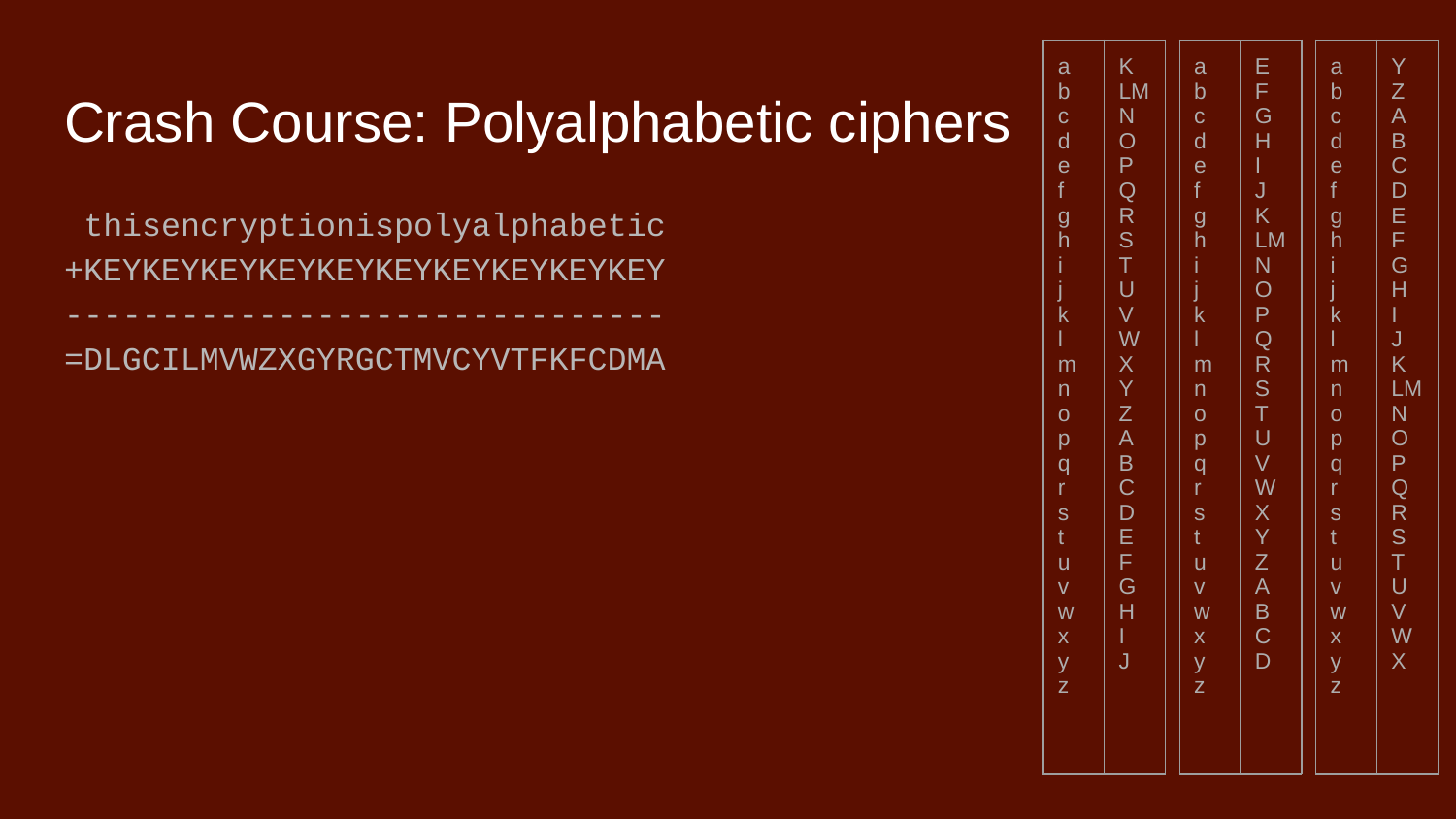

| a b c d e f g h i j k l m n o p q r s t u v w x y z | K LM N O P Q R S T U V W X Y Z A B C D E F G H I J |
| --- | --- |
| a b c d e f g h i j k l m n o p q r s t u v w x y z | E F G H I J K LM N O P Q R S T U V W X Y Z A B C D |
| --- | --- |
| a b c d e f g h i j k l m n o p q r s t u v w x y z | Y Z A B C D E F G H I J K LM N O P Q R S T U V W X |
| --- | --- |
# Crash Course: Polyalphabetic ciphers
 thisencryptionispolyalphabetic
+KEYKEYKEYKEYKEYKEYKEYKEYKEYKEY
-------------------------------
=DLGCILMVWZXGYRGCTMVCYVTFKFCDMA